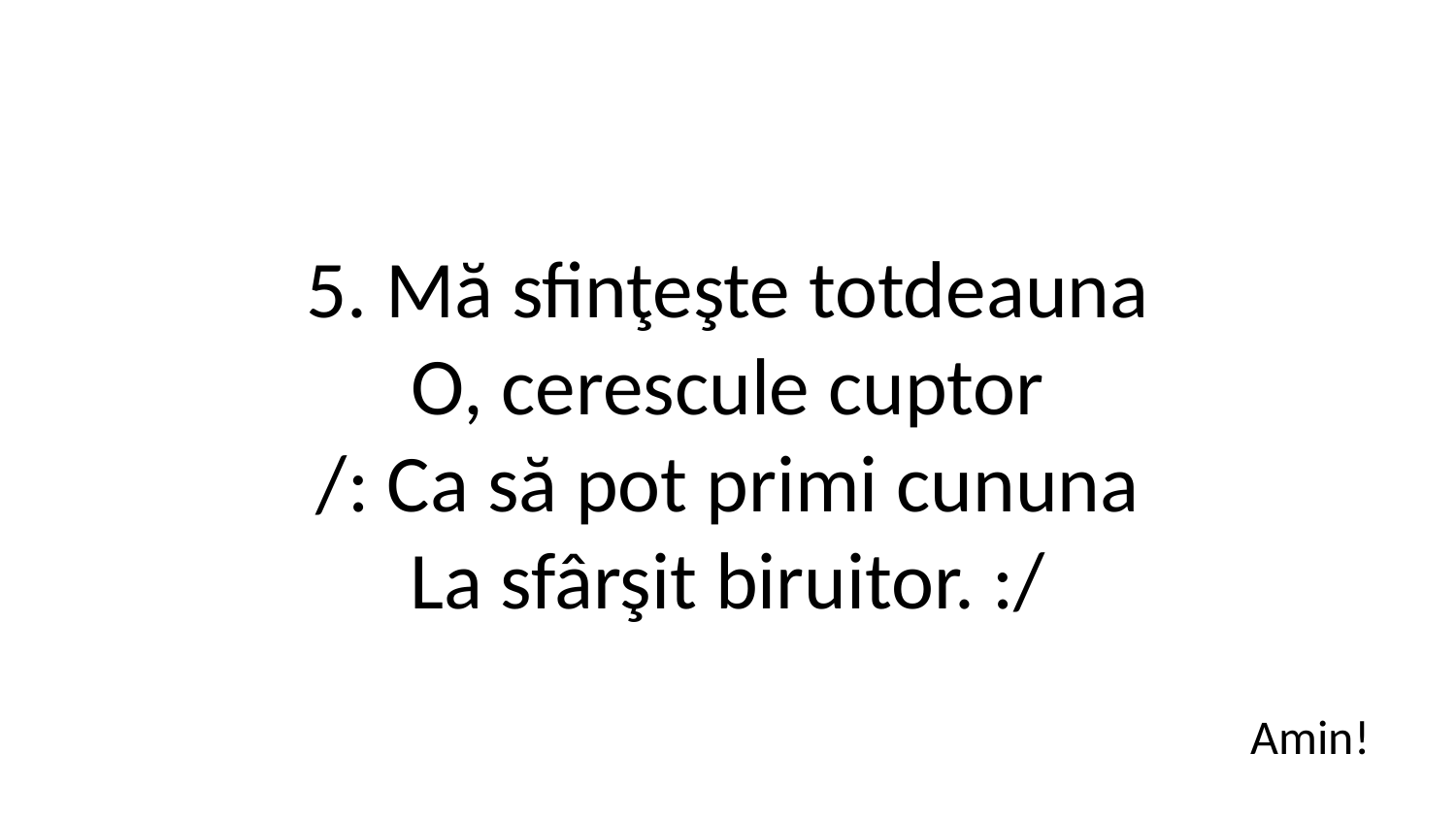

5. Mă sfinţeşte totdeauna
O, cerescule cuptor
/: Ca să pot primi cununa
La sfârşit biruitor. :/

Amin!